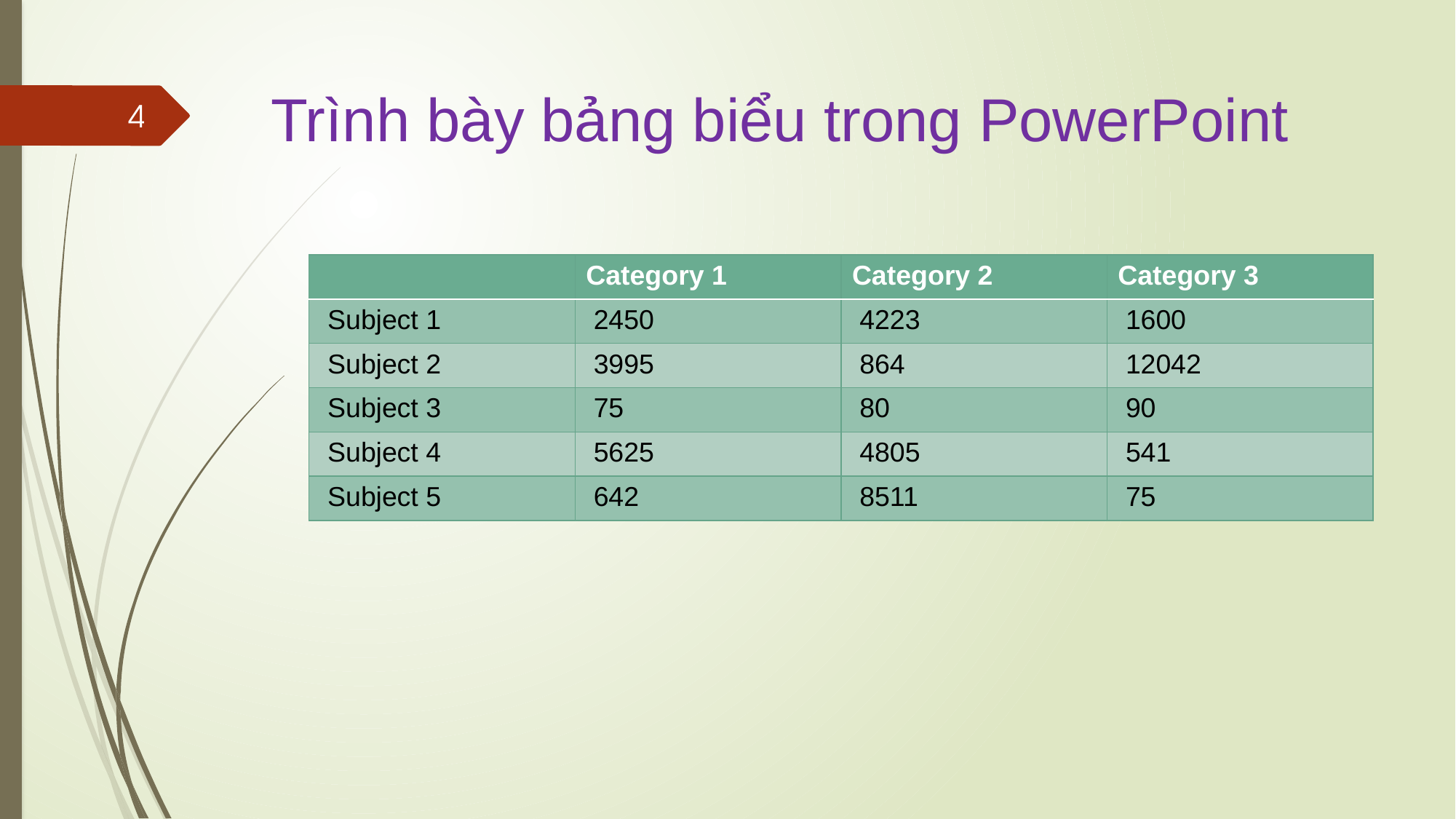

# Trình bày bảng biểu trong PowerPoint
4
|  | Category 1 | Category 2 | Category 3 |
| --- | --- | --- | --- |
| Subject 1 | 2450 | 4223 | 1600 |
| Subject 2 | 3995 | 864 | 12042 |
| Subject 3 | 75 | 80 | 90 |
| Subject 4 | 5625 | 4805 | 541 |
| Subject 5 | 642 | 8511 | 75 |